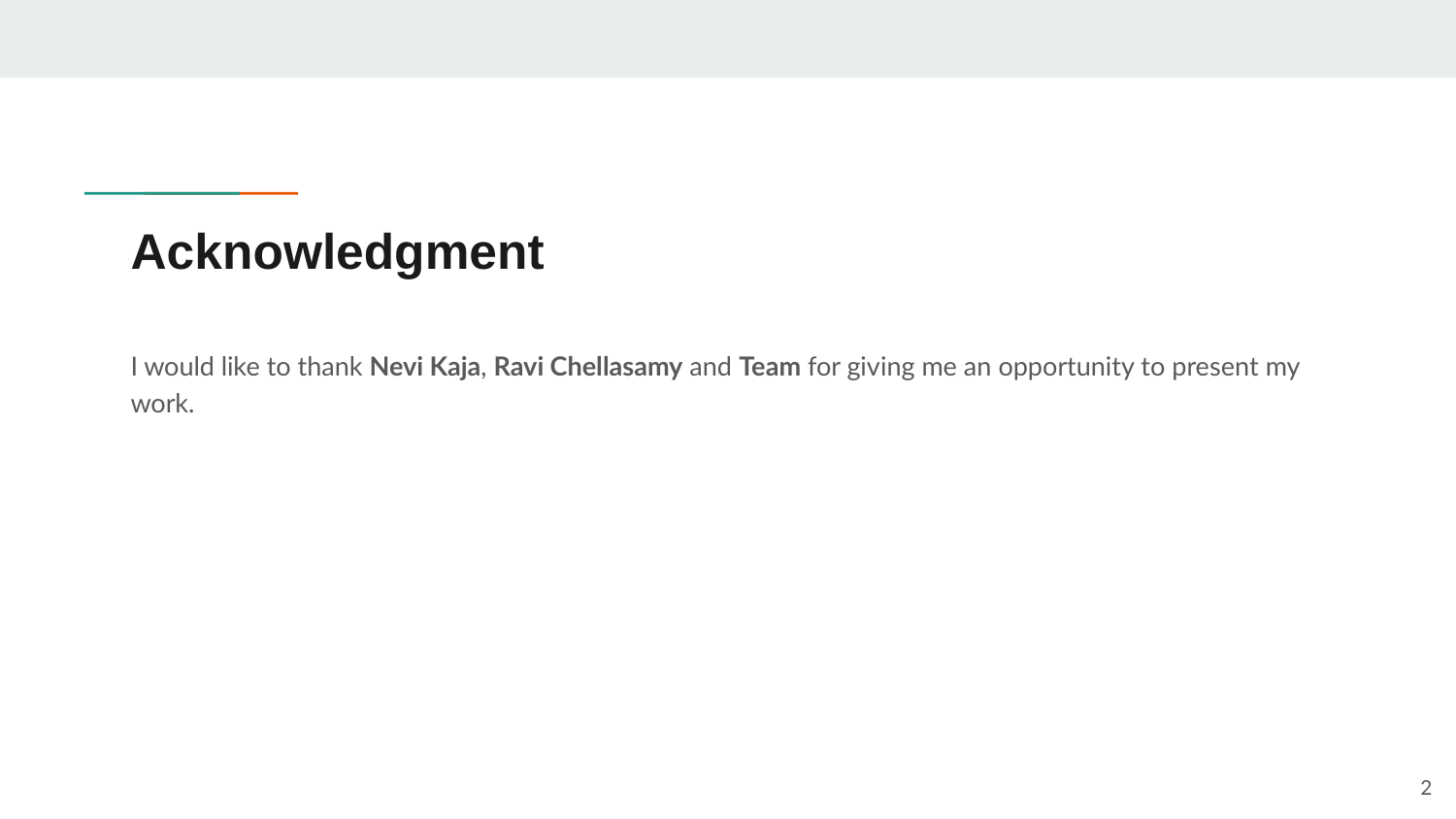

# Acknowledgment
I would like to thank Nevi Kaja, Ravi Chellasamy and Team for giving me an opportunity to present my work.
2